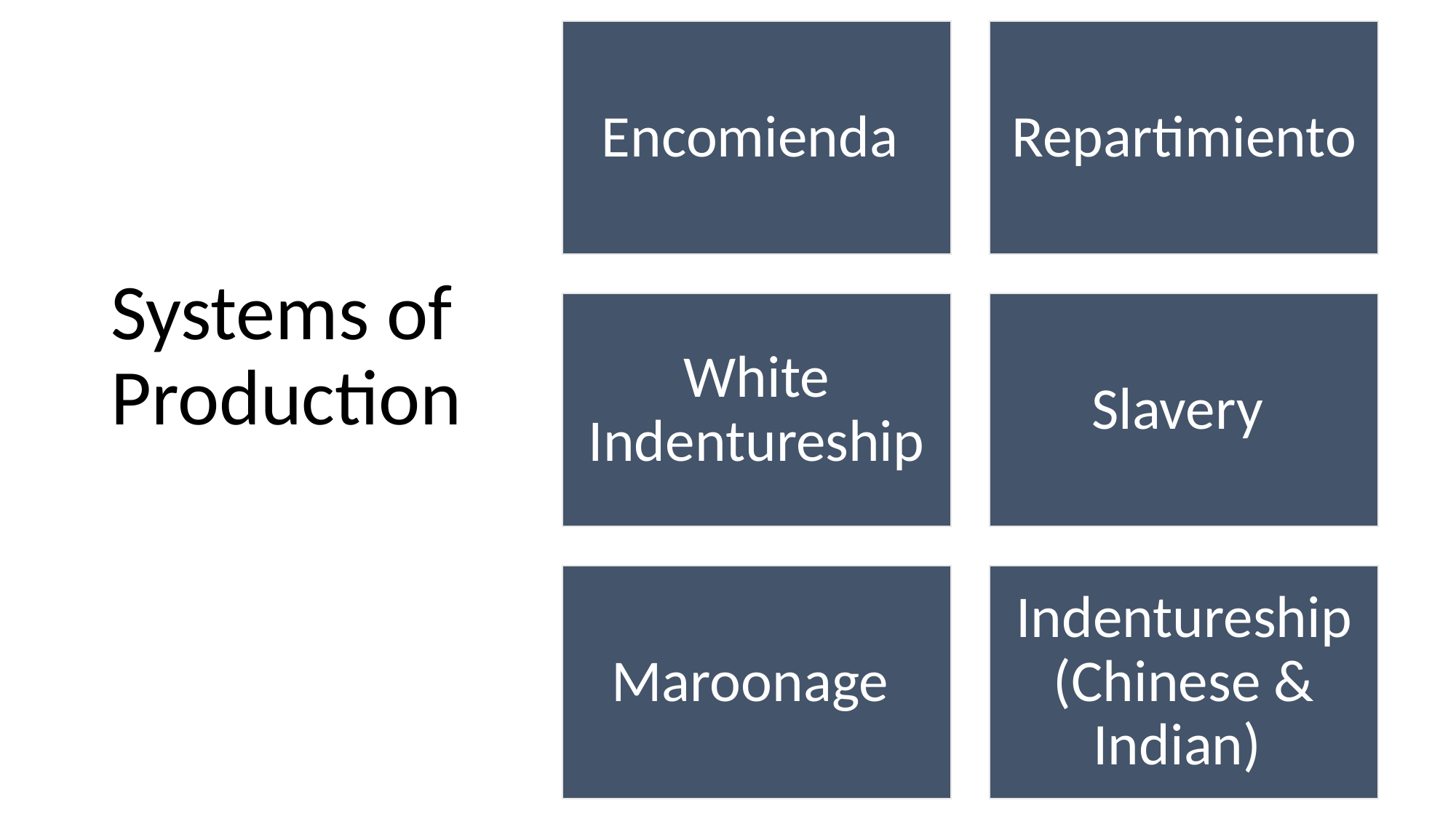

Encomienda
Repartimiento
White Indentureship
Slavery
Maroonage
Indentureship (Chinese & Indian)
# Systems of Production